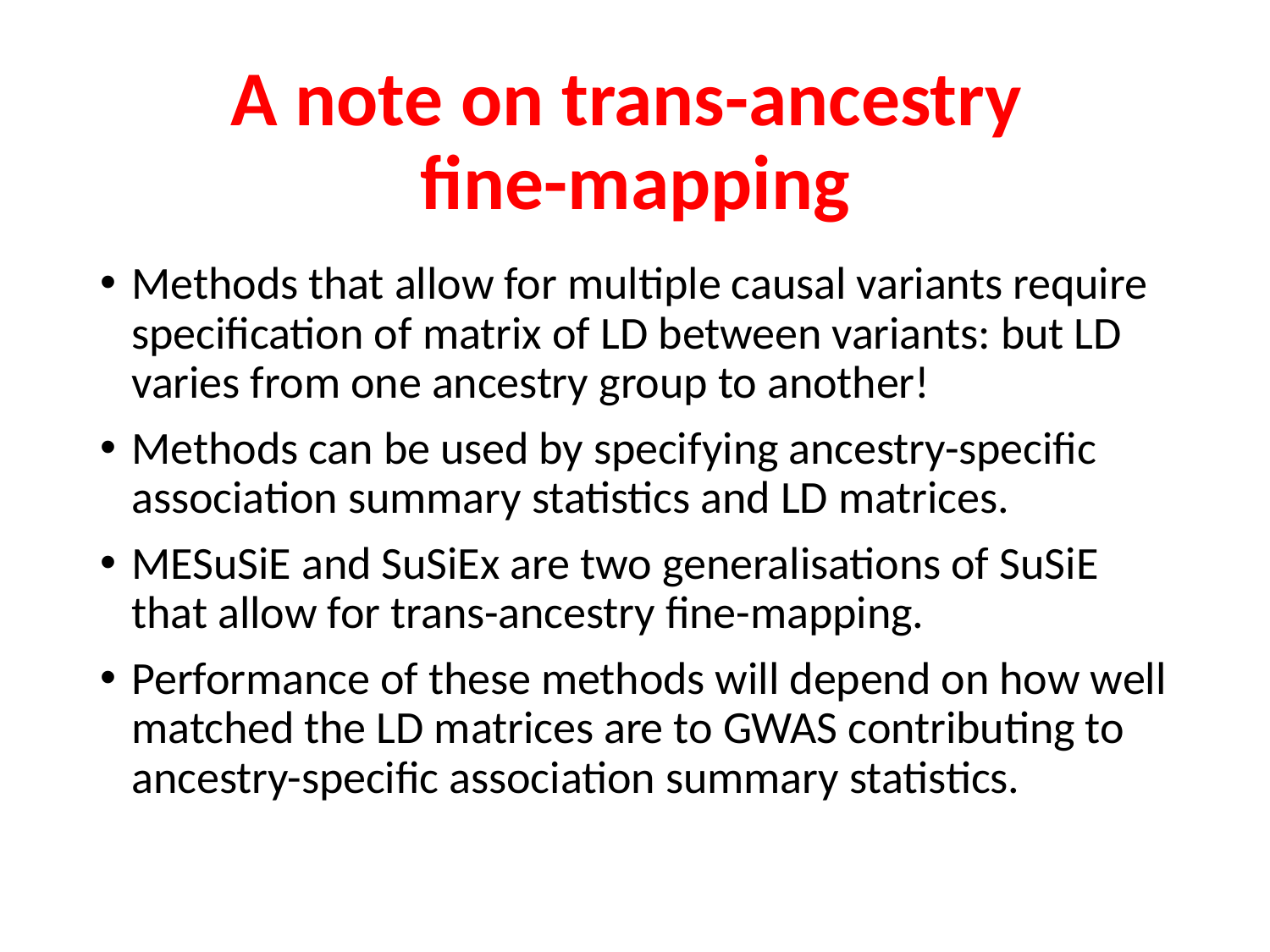

# A note on trans-ancestry fine-mapping
Methods that allow for multiple causal variants require specification of matrix of LD between variants: but LD varies from one ancestry group to another!
Methods can be used by specifying ancestry-specific association summary statistics and LD matrices.
MESuSiE and SuSiEx are two generalisations of SuSiE that allow for trans-ancestry fine-mapping.
Performance of these methods will depend on how well matched the LD matrices are to GWAS contributing to ancestry-specific association summary statistics.